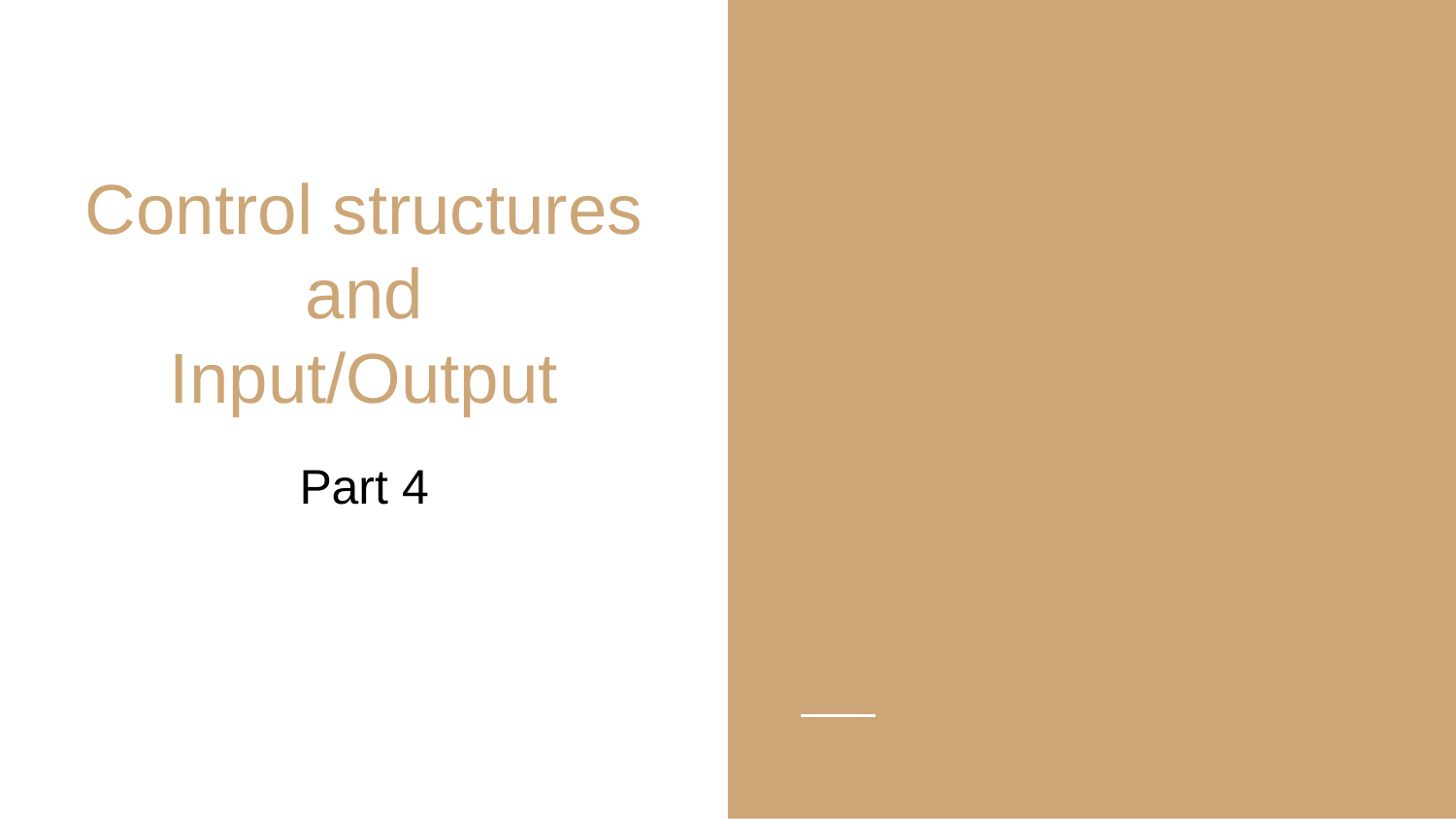

# Control structures and
Input/Output
Part 4